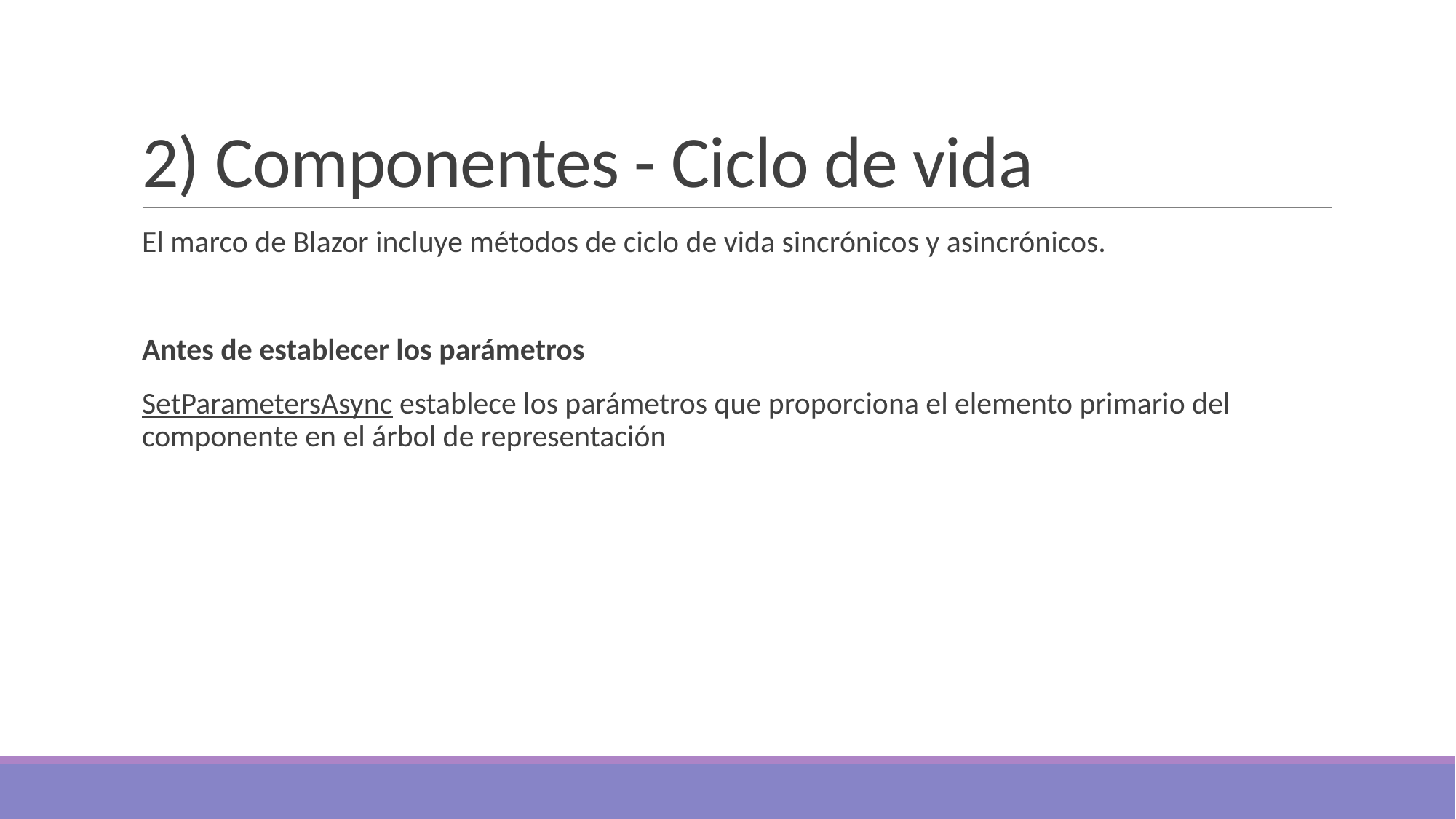

# 2) Componentes - Ciclo de vida
El marco de Blazor incluye métodos de ciclo de vida sincrónicos y asincrónicos.

Antes de establecer los parámetros
SetParametersAsync establece los parámetros que proporciona el elemento primario del componente en el árbol de representación